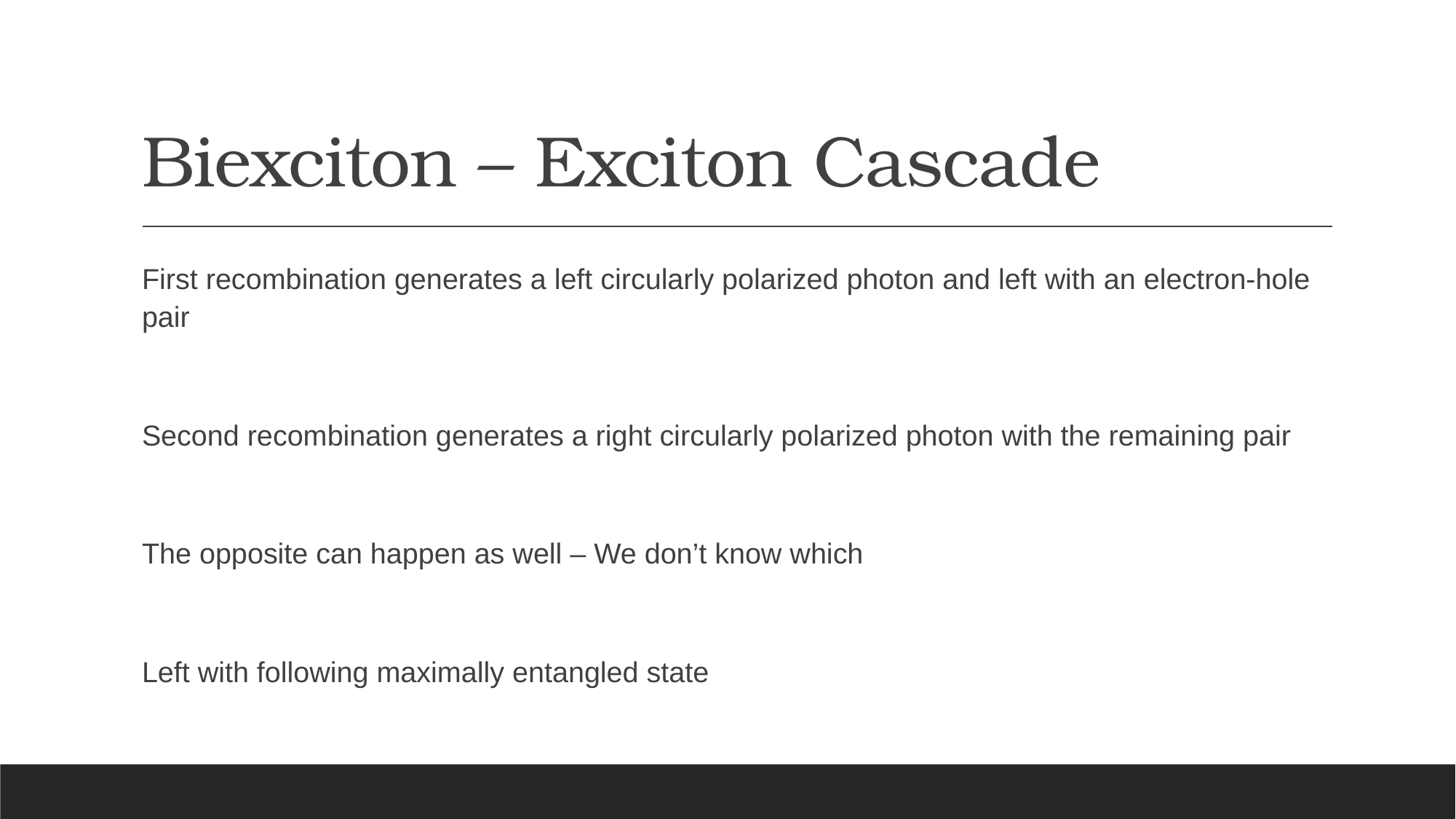

# Biexciton – Exciton Cascade
First recombination generates a left circularly polarized photon and left with an electron-hole pair

Second recombination generates a right circularly polarized photon with the remaining pair

The opposite can happen as well – We don’t know which

Left with following maximally entangled state